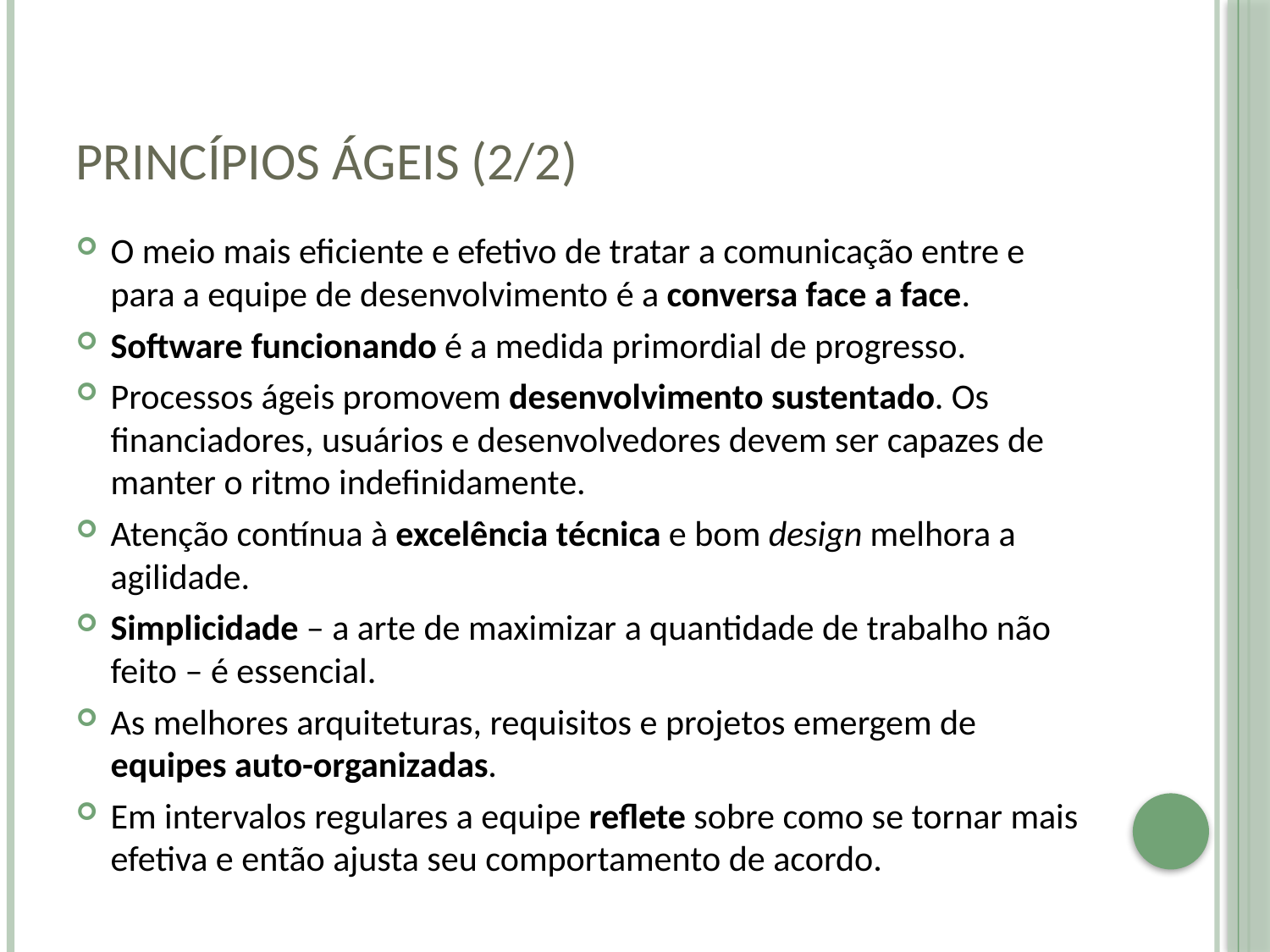

# Princípios ágeis (2/2)
O meio mais eficiente e efetivo de tratar a comunicação entre e para a equipe de desenvolvimento é a conversa face a face.
Software funcionando é a medida primordial de progresso.
Processos ágeis promovem desenvolvimento sustentado. Os financiadores, usuários e desenvolvedores devem ser capazes de manter o ritmo indefinidamente.
Atenção contínua à excelência técnica e bom design melhora a agilidade.
Simplicidade – a arte de maximizar a quantidade de trabalho não feito – é essencial.
As melhores arquiteturas, requisitos e projetos emergem de equipes auto-organizadas.
Em intervalos regulares a equipe reflete sobre como se tornar mais efetiva e então ajusta seu comportamento de acordo.